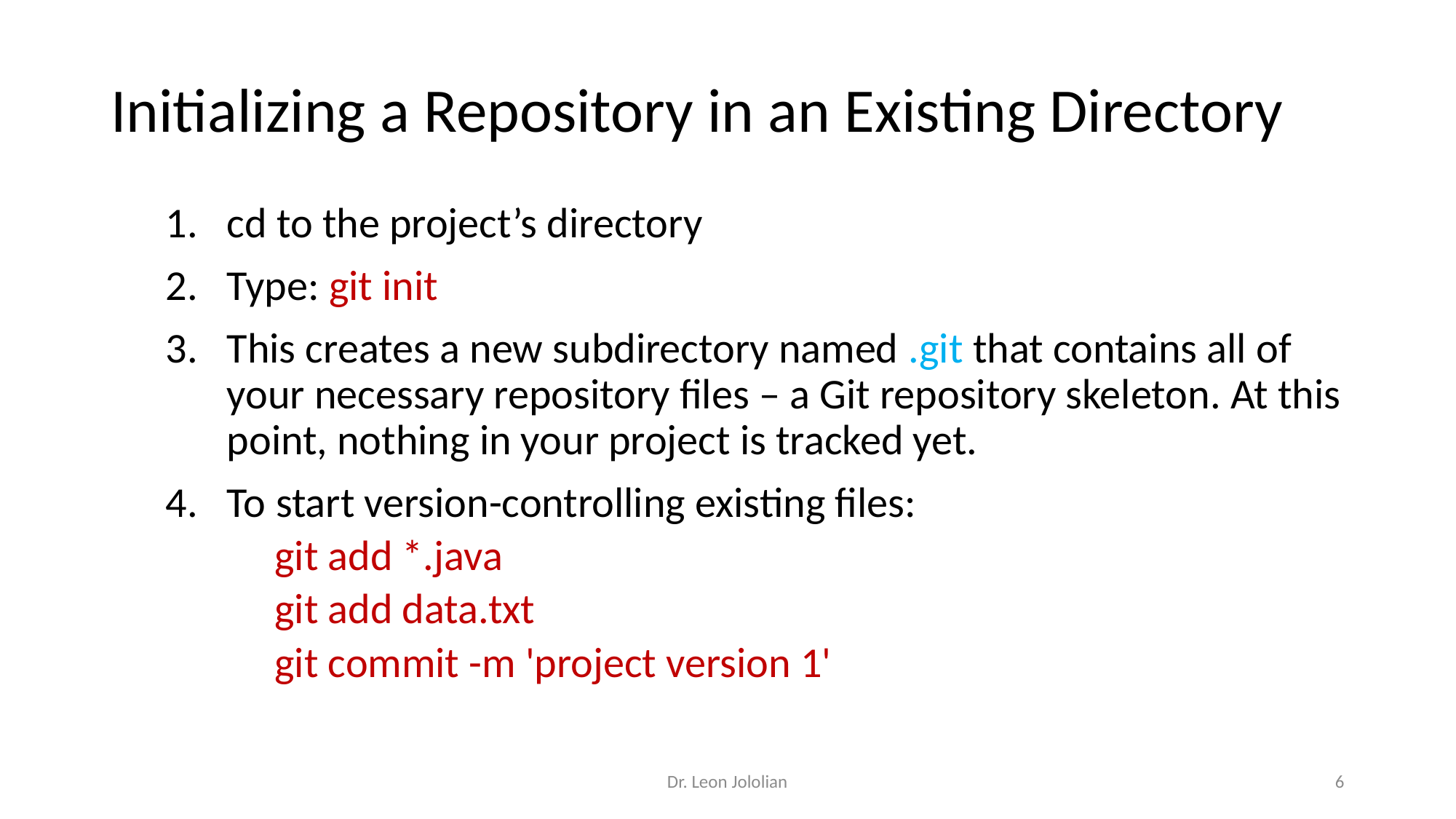

# Initializing a Repository in an Existing Directory
cd to the project’s directory
Type: git init
This creates a new subdirectory named .git that contains all of your necessary repository files – a Git repository skeleton. At this point, nothing in your project is tracked yet.
To start version-controlling existing files:
	git add *.java
	git add data.txt
	git commit -m 'project version 1'
Dr. Leon Jololian
6